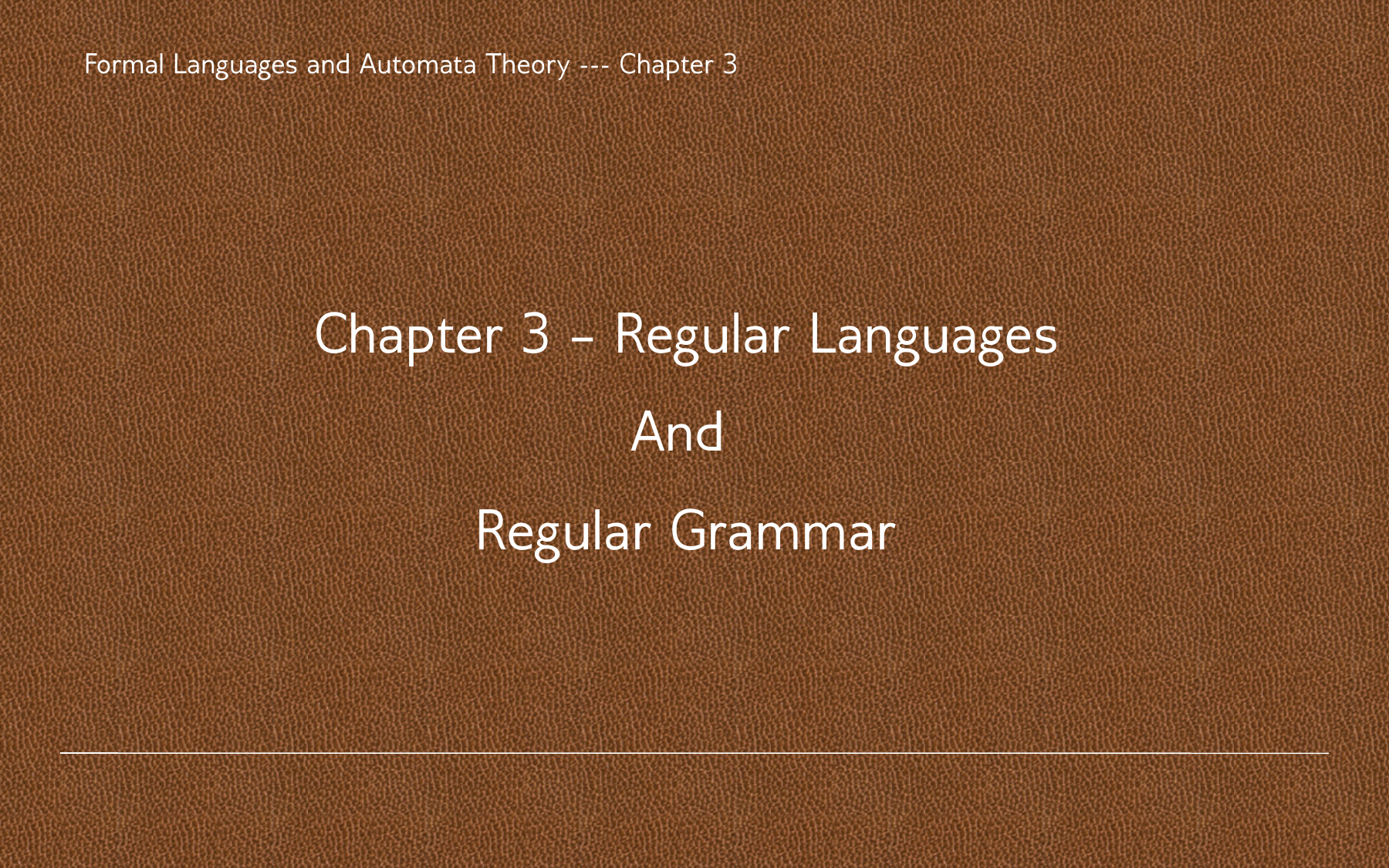

Formal Languages and Automata Theory --- Chapter 3
Chapter 3 – Regular Languages
And
Regular Grammar

1